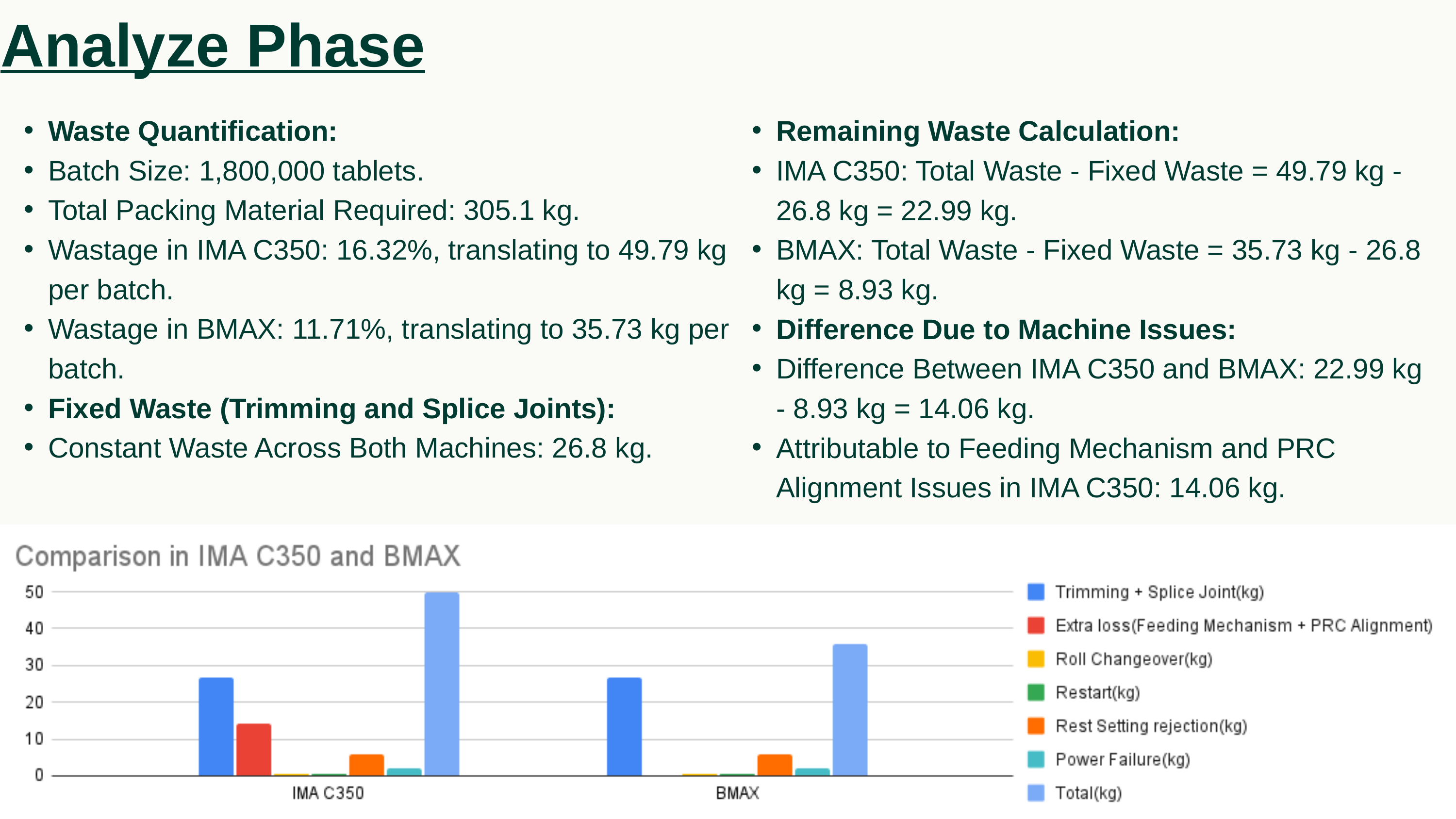

Analyze Phase

Waste Quantification:
Batch Size: 1,800,000 tablets.
Total Packing Material Required: 305.1 kg.
Wastage in IMA C350: 16.32%, translating to 49.79 kg per batch.
Wastage in BMAX: 11.71%, translating to 35.73 kg per batch.
Fixed Waste (Trimming and Splice Joints):
Constant Waste Across Both Machines: 26.8 kg.

Remaining Waste Calculation:
IMA C350: Total Waste - Fixed Waste = 49.79 kg - 26.8 kg = 22.99 kg.
BMAX: Total Waste - Fixed Waste = 35.73 kg - 26.8 kg = 8.93 kg.
Difference Due to Machine Issues:
Difference Between IMA C350 and BMAX: 22.99 kg - 8.93 kg = 14.06 kg.
Attributable to Feeding Mechanism and PRC Alignment Issues in IMA C350: 14.06 kg.